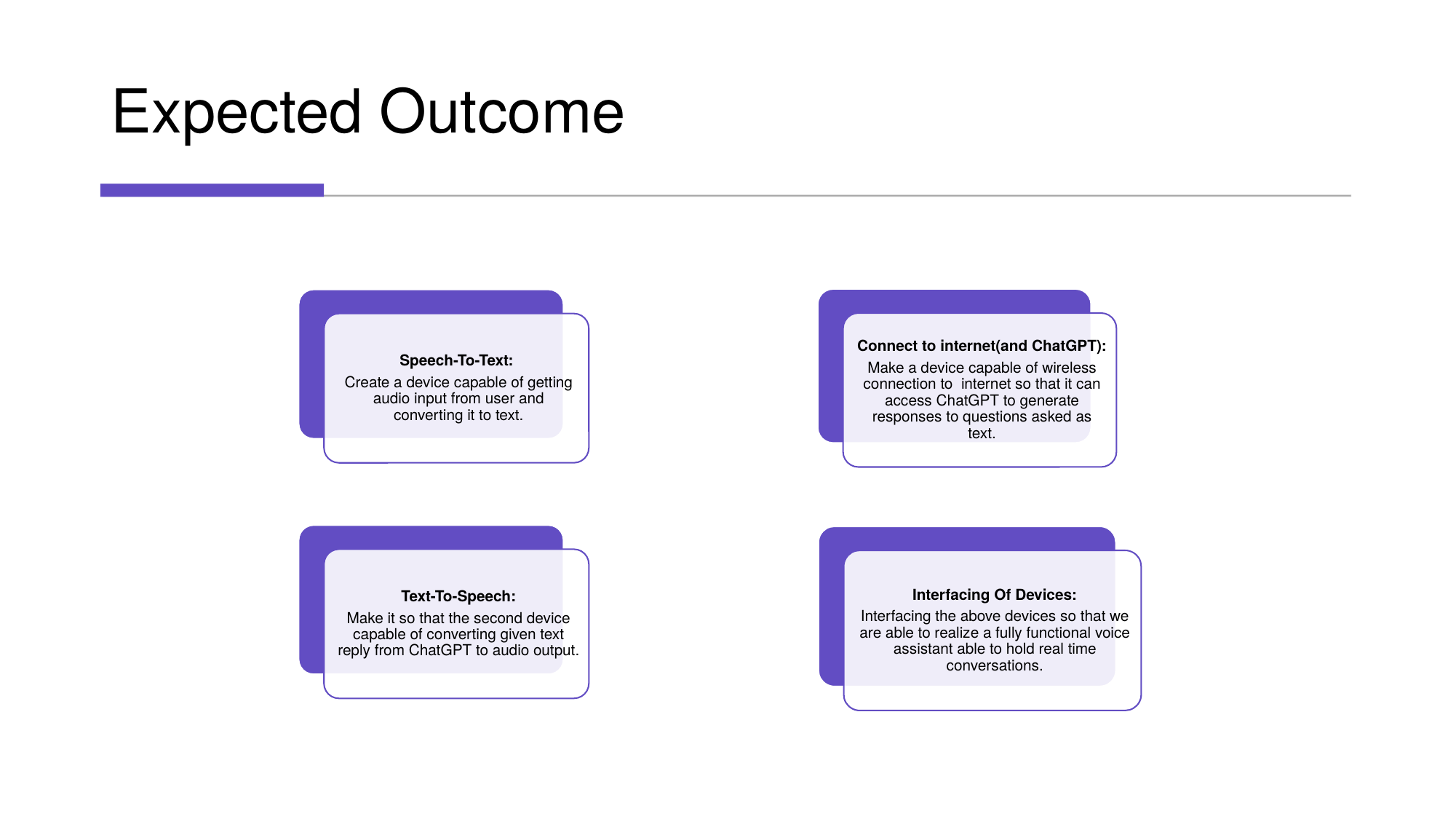

Expected Outcome

Speech-To-Text:
Create a device capable of getting audio input from user and converting it to text.
Connect to internet(and ChatGPT):
Make a device capable of wireless connection to  internet so that it can access ChatGPT to generate responses to questions asked as text.
Text-To-Speech:
Make it so that the second device capable of converting given text reply from ChatGPT to audio output.
Interfacing Of Devices:
Interfacing the above devices so that we are able to realize a fully functional voice assistant able to hold real time conversations.